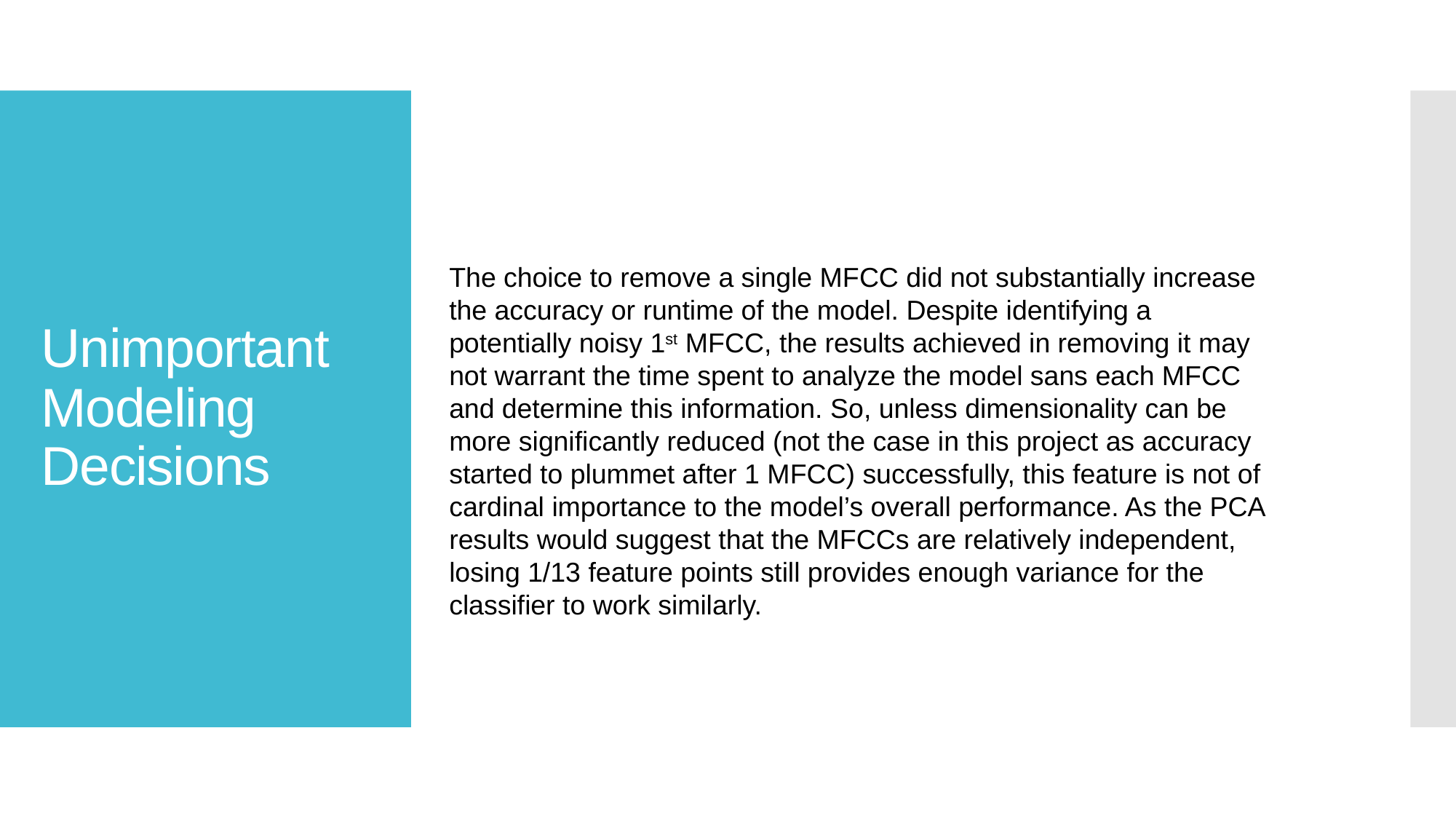

# Unimportant Modeling Decisions
The choice to remove a single MFCC did not substantially increase the accuracy or runtime of the model. Despite identifying a potentially noisy 1st MFCC, the results achieved in removing it may not warrant the time spent to analyze the model sans each MFCC and determine this information. So, unless dimensionality can be more significantly reduced (not the case in this project as accuracy started to plummet after 1 MFCC) successfully, this feature is not of cardinal importance to the model’s overall performance. As the PCA results would suggest that the MFCCs are relatively independent, losing 1/13 feature points still provides enough variance for the classifier to work similarly.